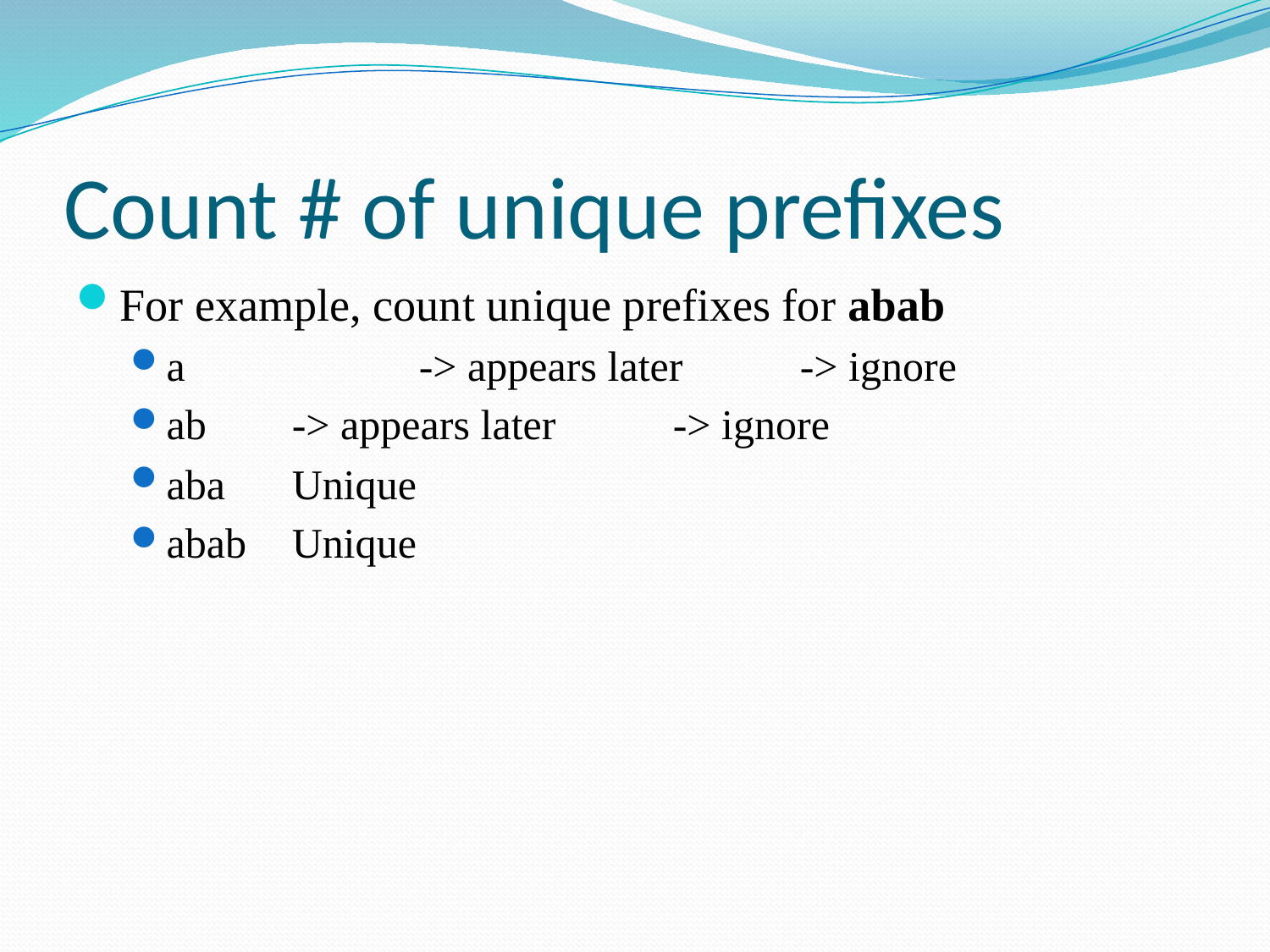

# Count # of unique prefixes
For example, count unique prefixes for abab
a		-> appears later	-> ignore
ab	-> appears later	-> ignore
aba	Unique
abab 	Unique